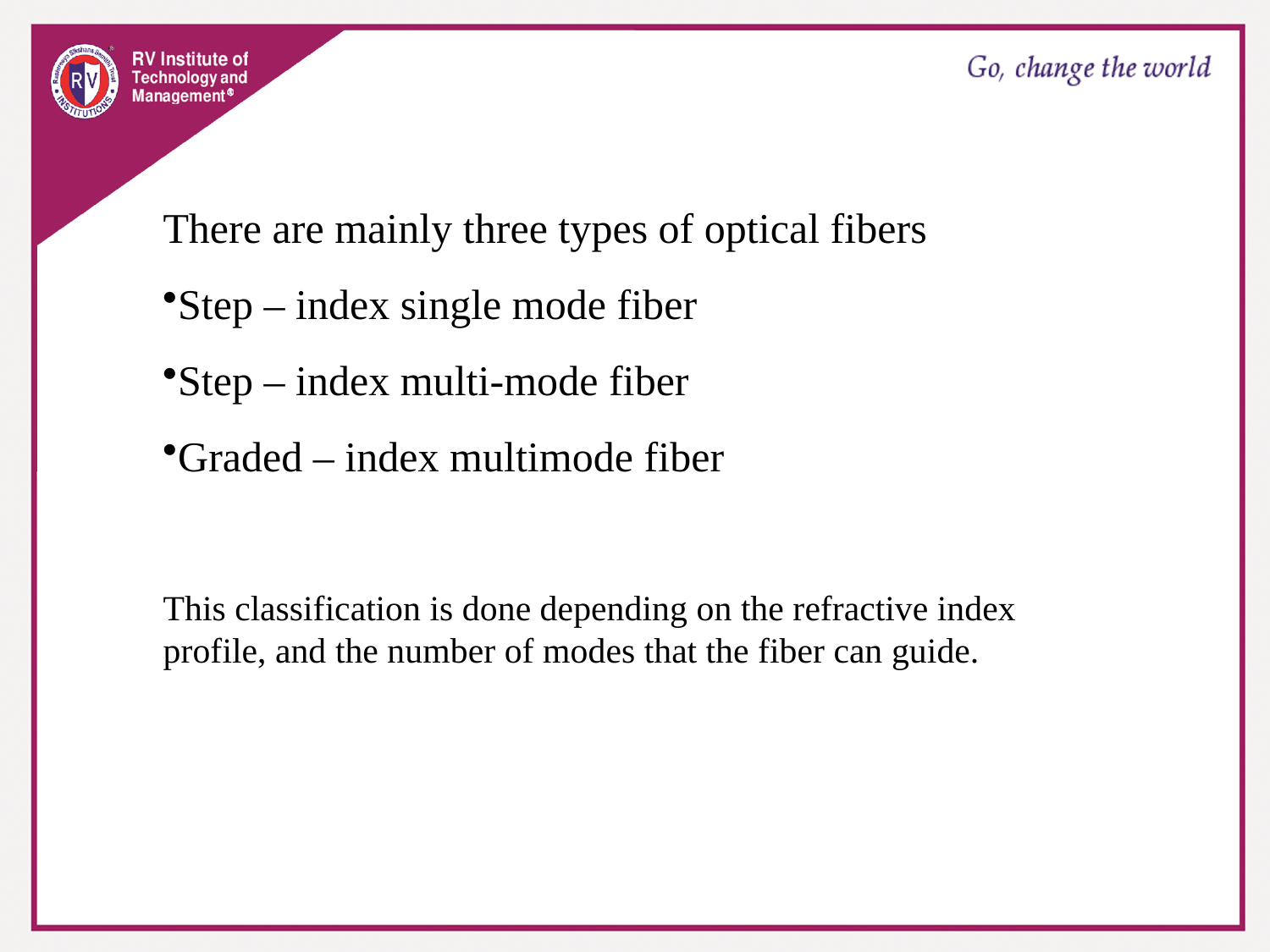

There are mainly three types of optical fibers
Step – index single mode fiber
Step – index multi-mode fiber
Graded – index multimode fiber

This classification is done depending on the refractive index profile, and the number of modes that the fiber can guide.